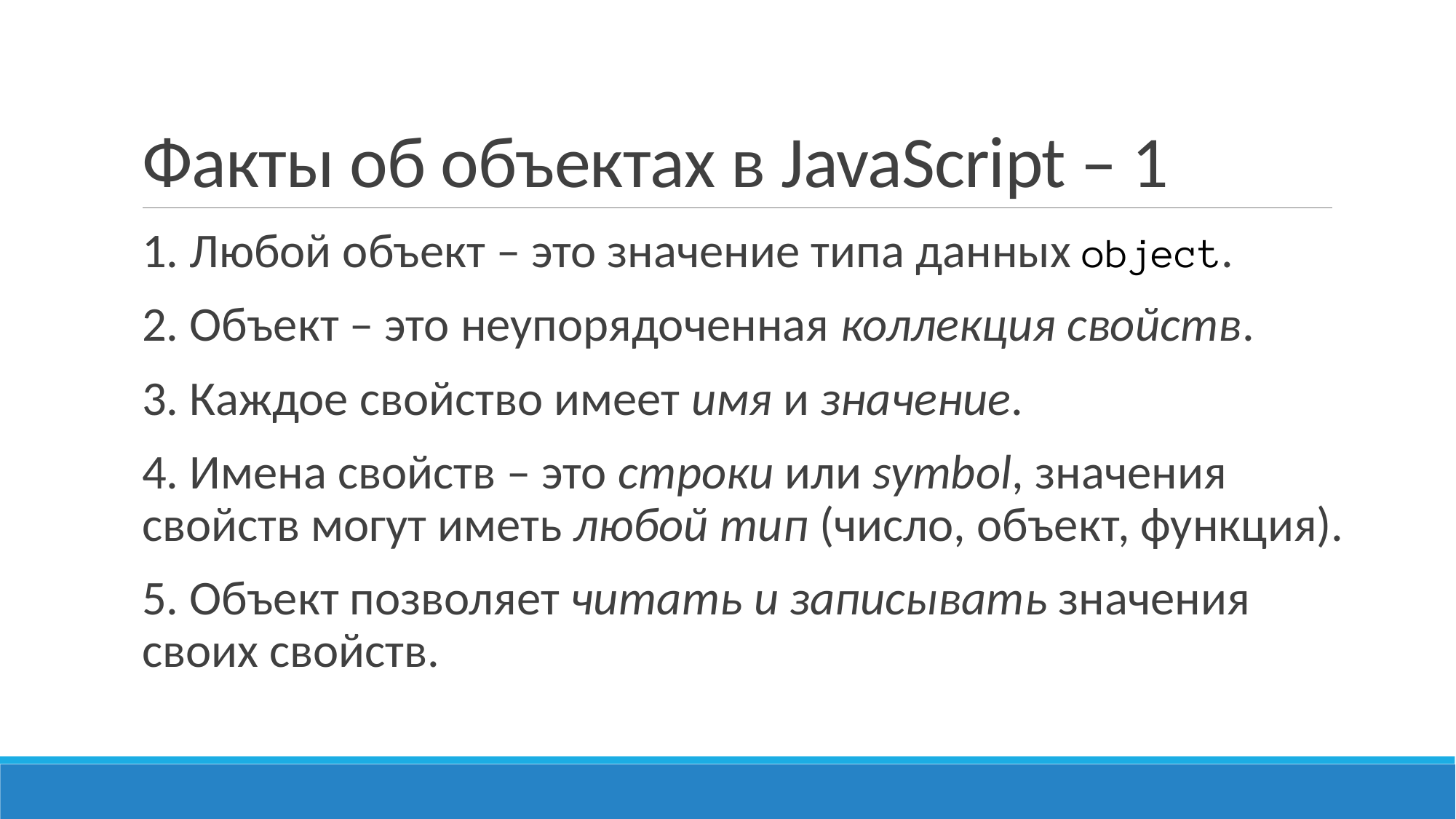

# Факты об объектах в JavaScript – 1
1. Любой объект – это значение типа данных object.
2. Объект – это неупорядоченная коллекция свойств.
3. Каждое свойство имеет имя и значение.
4. Имена свойств – это строки или symbol, значения свойств могут иметь любой тип (число, объект, функция).
5. Объект позволяет читать и записывать значения своих свойств.